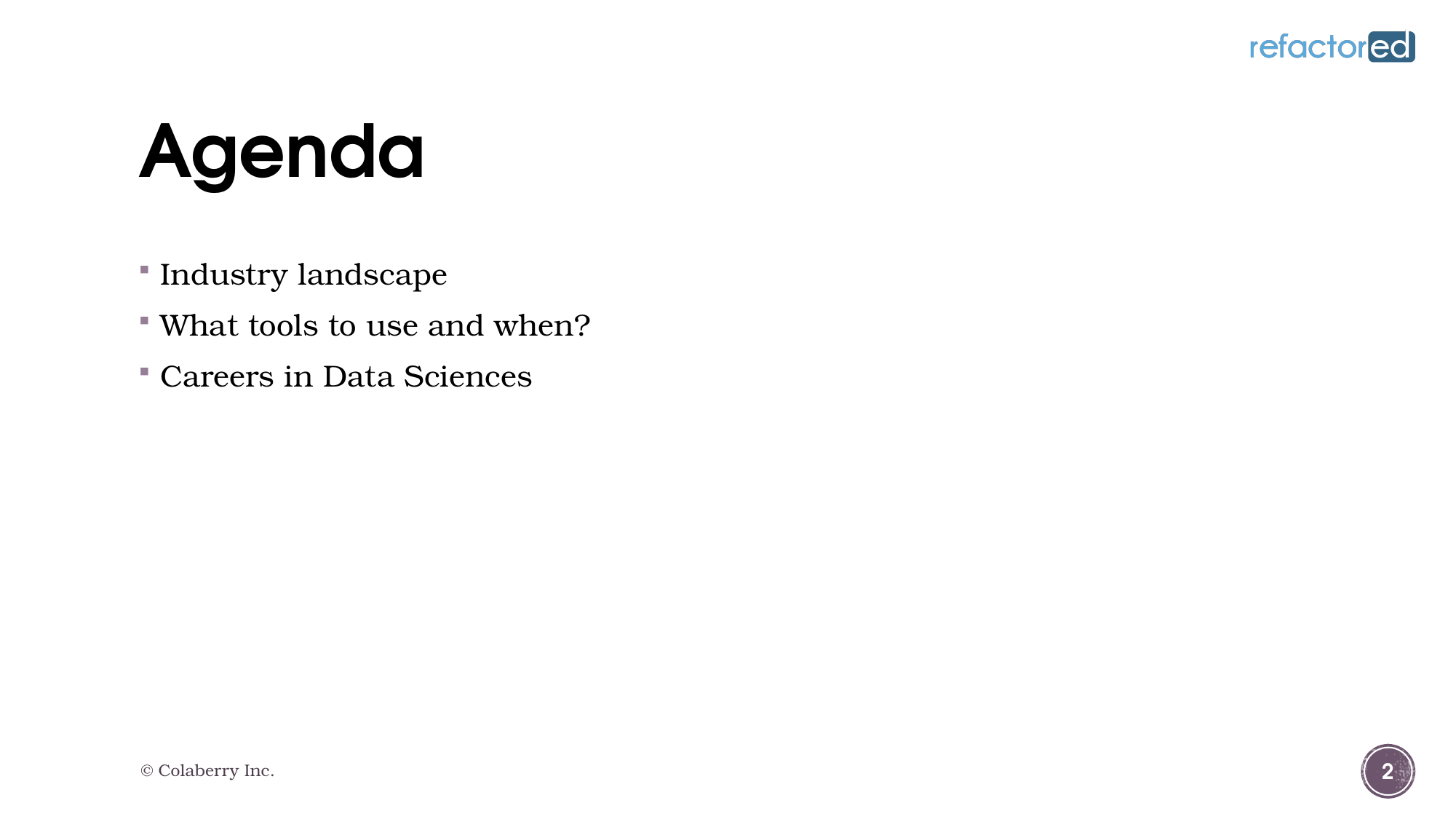

# Agenda
Industry landscape
What tools to use and when?
Careers in Data Sciences

© Colaberry Inc.
2